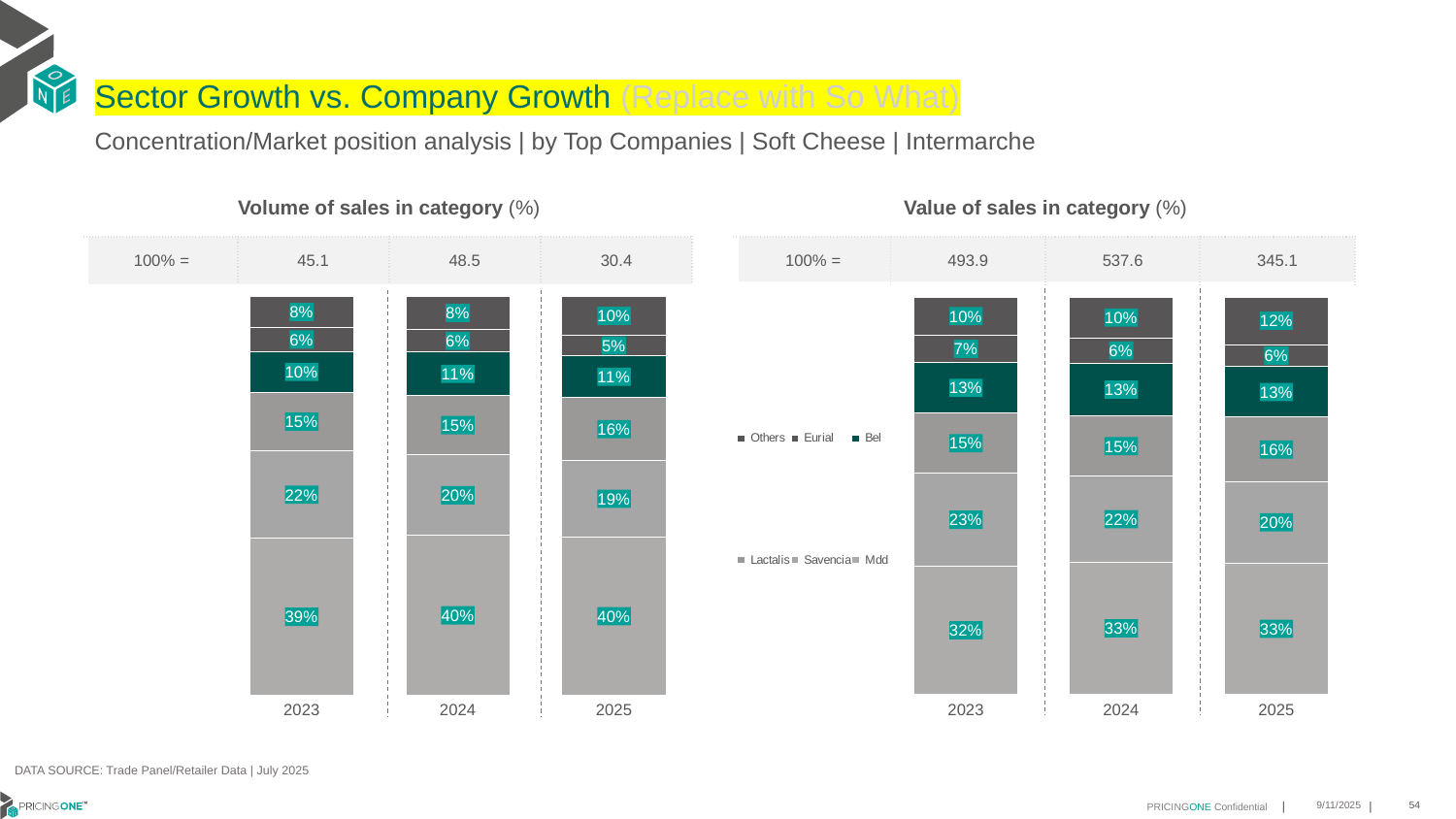

# Sector Growth vs. Company Growth (Replace with So What)
Concentration/Market position analysis | by Top Companies | Soft Cheese | Intermarche
| Volume of sales in category (%) |  |  |  |
| --- | --- | --- | --- |
| 100% = | 45.1 | 48.5 | 30.4 |
| Value of sales in category (%) |  |  |  |
| --- | --- | --- | --- |
| 100% = | 493.9 | 537.6 | 345.1 |

### Chart

| Category | Mdd | Savencia | Lactalis | Bel | Eurial | Others |
|---|---|---|---|---|---|---|
| 2023 | 0.3926223931319958 | 0.22003338704271821 | 0.1462690654666771 | 0.1029135189507274 | 0.059903647593263304 | 0.0782579878146182 |
| 2024 | 0.3997138172150152 | 0.20311213516454726 | 0.14837235990563877 | 0.1091096362994246 | 0.056454833964870464 | 0.08323721745050369 |
| 2025 | 0.39601944173297643 | 0.19266212851567285 | 0.15710033657457667 | 0.10510837060205276 | 0.0514630720001148 | 0.09764665057460649 |

### Chart

| Category | Mdd | Savencia | Lactalis | Bel | Eurial | Others |
|---|---|---|---|---|---|---|
| 2023 | 0.3227043869336688 | 0.23398954442227102 | 0.1512603572795879 | 0.12744518378672234 | 0.06845923274152406 | 0.09614129483622588 |
| 2024 | 0.33309428561066473 | 0.21596673027167812 | 0.15170813341959116 | 0.13273275884096836 | 0.06358980145959013 | 0.10290829039750748 |
| 2025 | 0.3309650525260724 | 0.20467295124731855 | 0.16181855027820022 | 0.12738235940606962 | 0.05573578138787699 | 0.11942530515446222 |
DATA SOURCE: Trade Panel/Retailer Data | July 2025

9/11/2025
54